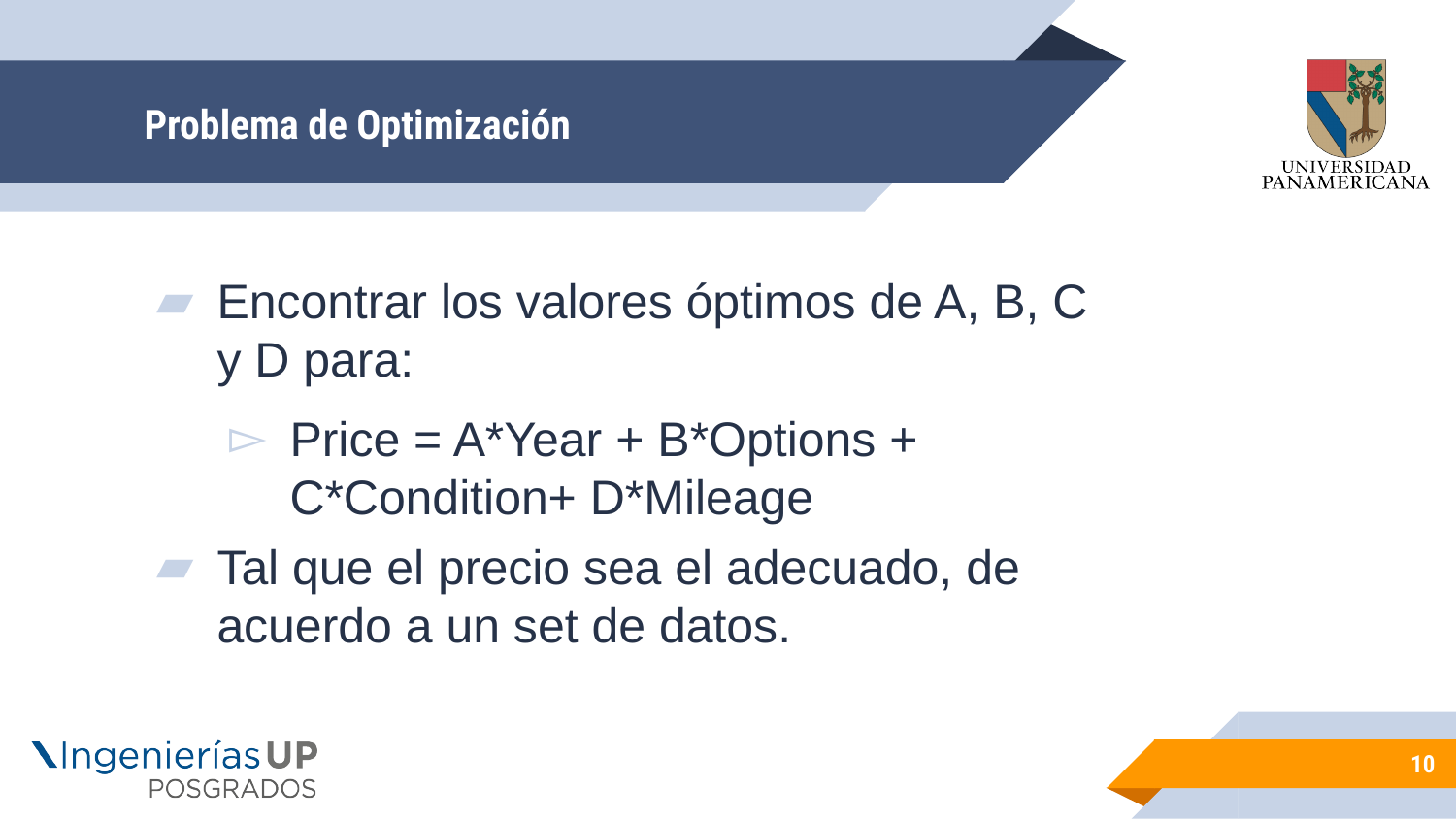

# Problema de Optimización
Encontrar los valores óptimos de A, B, C y D para:
Price = A*Year + B*Options + C*Condition+ D*Mileage
Tal que el precio sea el adecuado, de acuerdo a un set de datos.
10